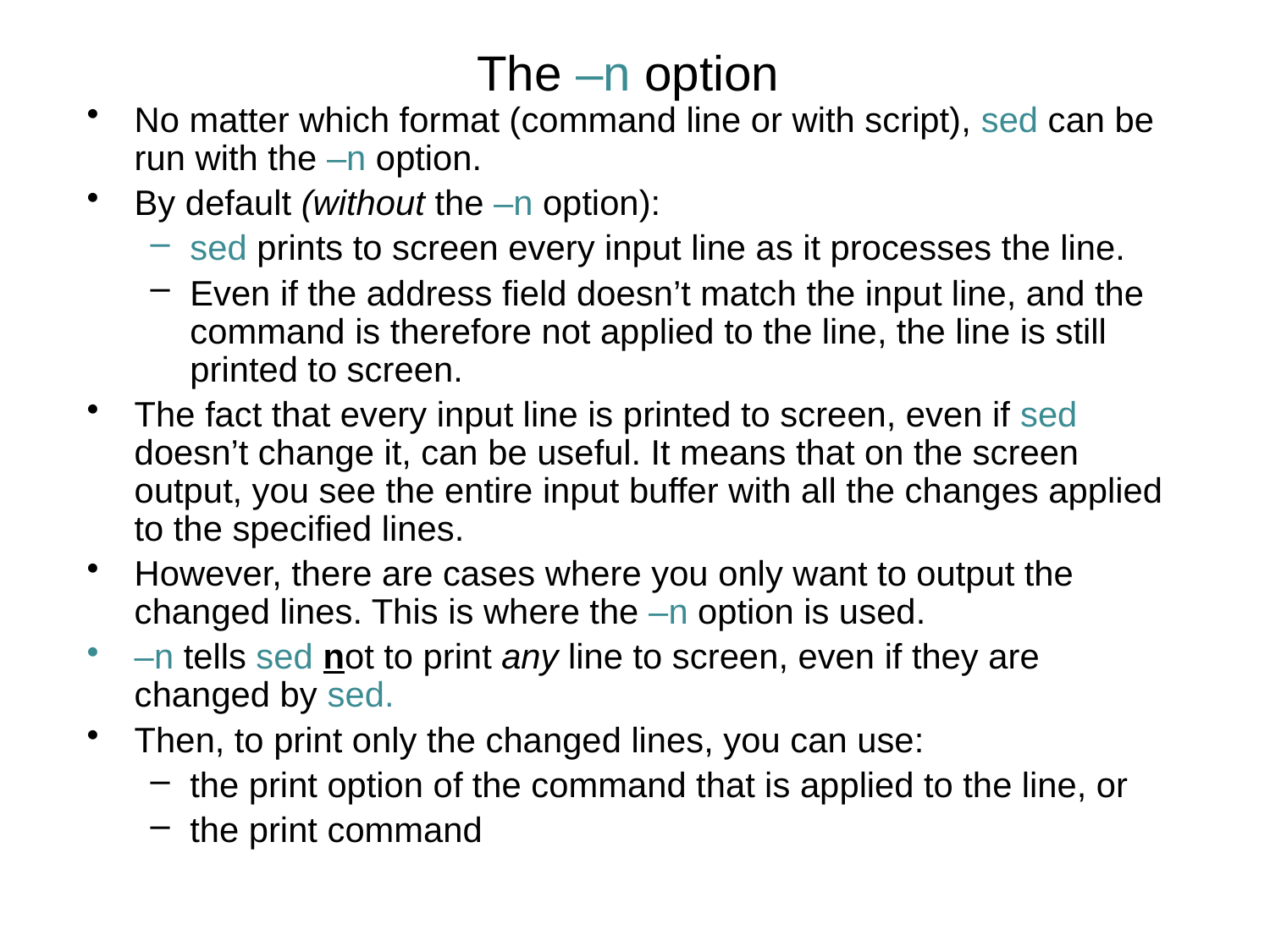

# The –n option
No matter which format (command line or with script), sed can be run with the –n option.
By default (without the –n option):
sed prints to screen every input line as it processes the line.
Even if the address field doesn’t match the input line, and the command is therefore not applied to the line, the line is still printed to screen.
The fact that every input line is printed to screen, even if sed doesn’t change it, can be useful. It means that on the screen output, you see the entire input buffer with all the changes applied to the specified lines.
However, there are cases where you only want to output the changed lines. This is where the –n option is used.
–n tells sed not to print any line to screen, even if they are changed by sed.
Then, to print only the changed lines, you can use:
the print option of the command that is applied to the line, or
the print command